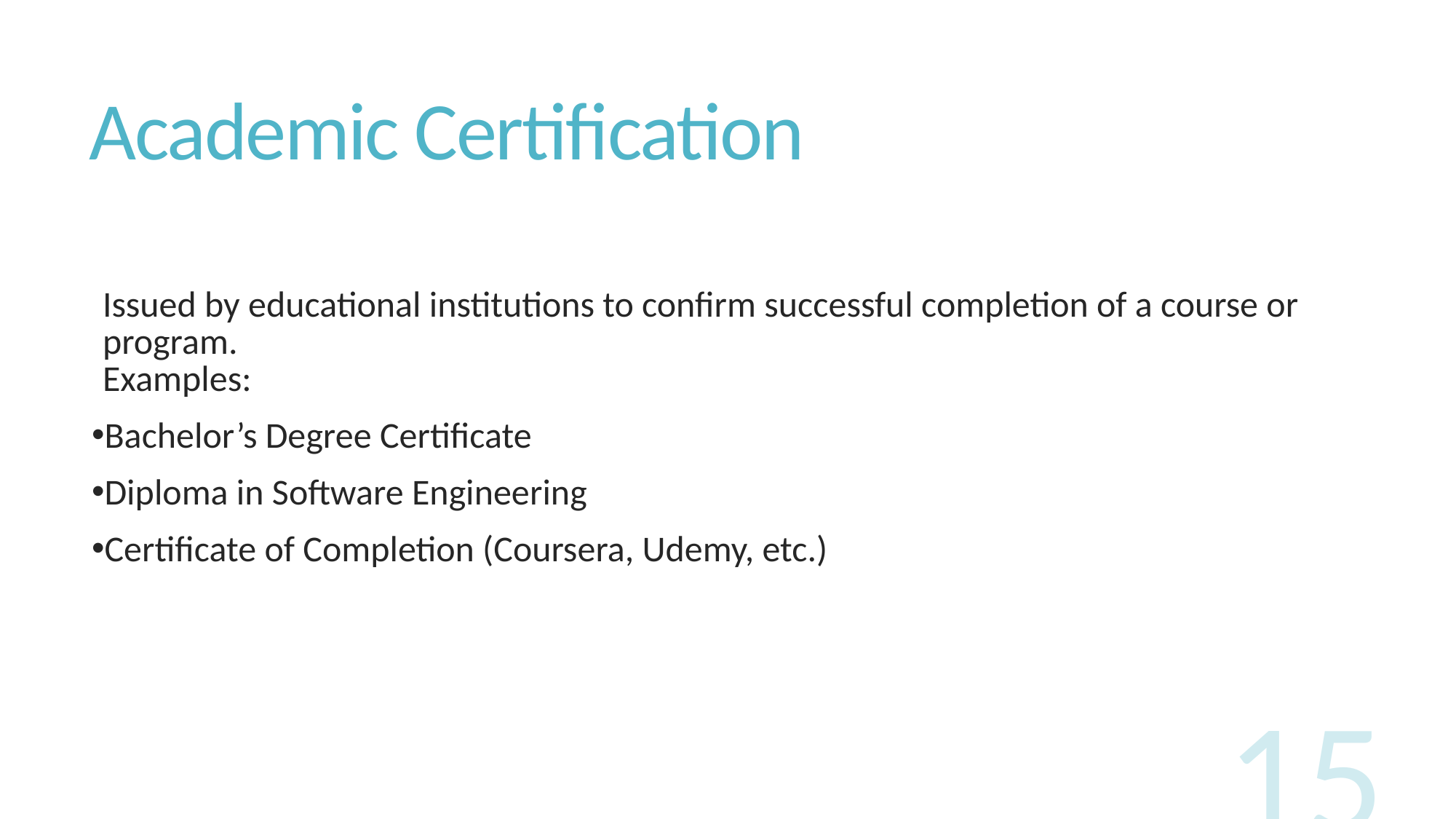

# Academic Certification
Issued by educational institutions to confirm successful completion of a course or program.
Examples:
Bachelor’s Degree Certificate
Diploma in Software Engineering
Certificate of Completion (Coursera, Udemy, etc.)

15